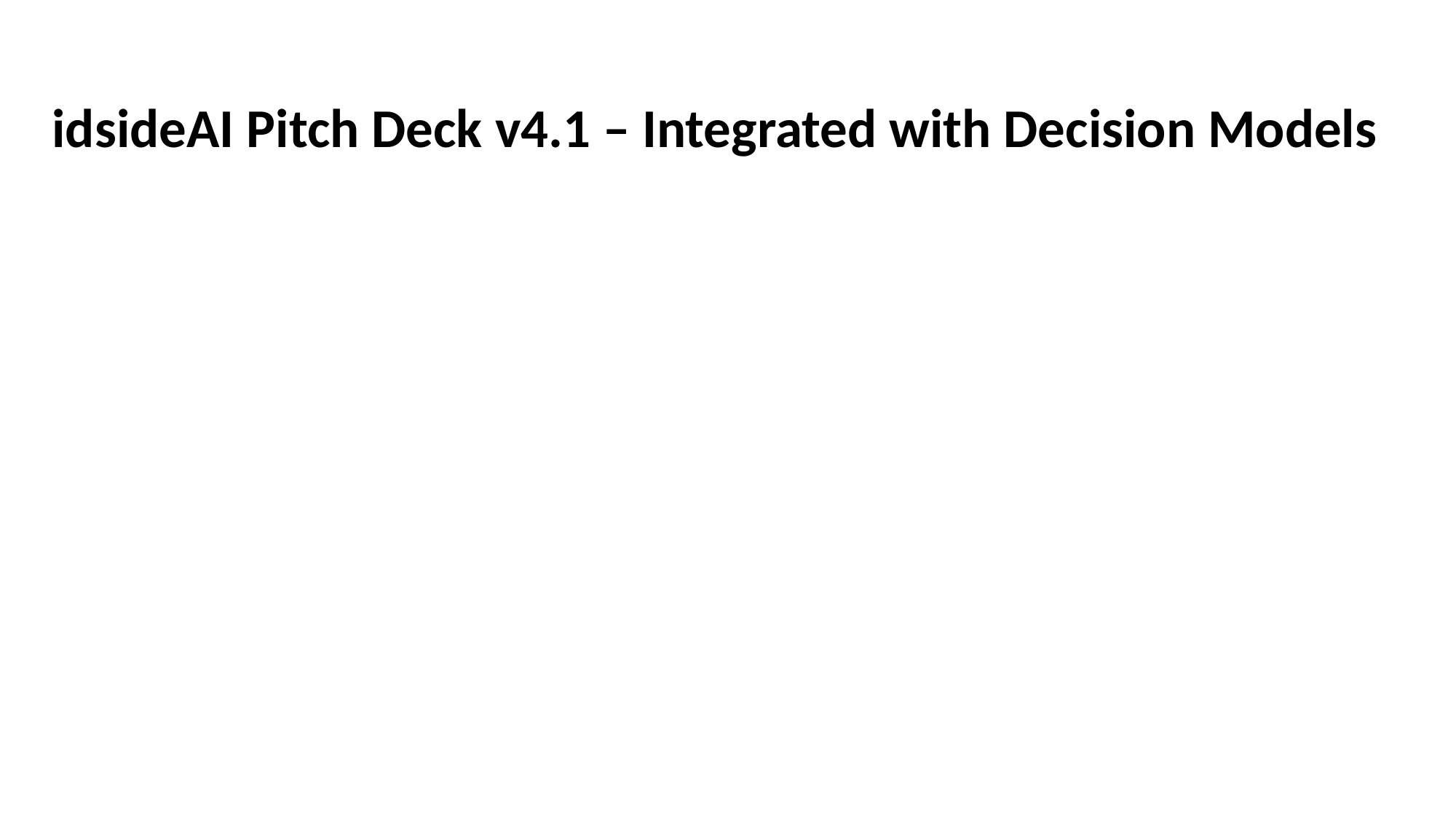

#
idsideAI Pitch Deck v4.1 – Integrated with Decision Models